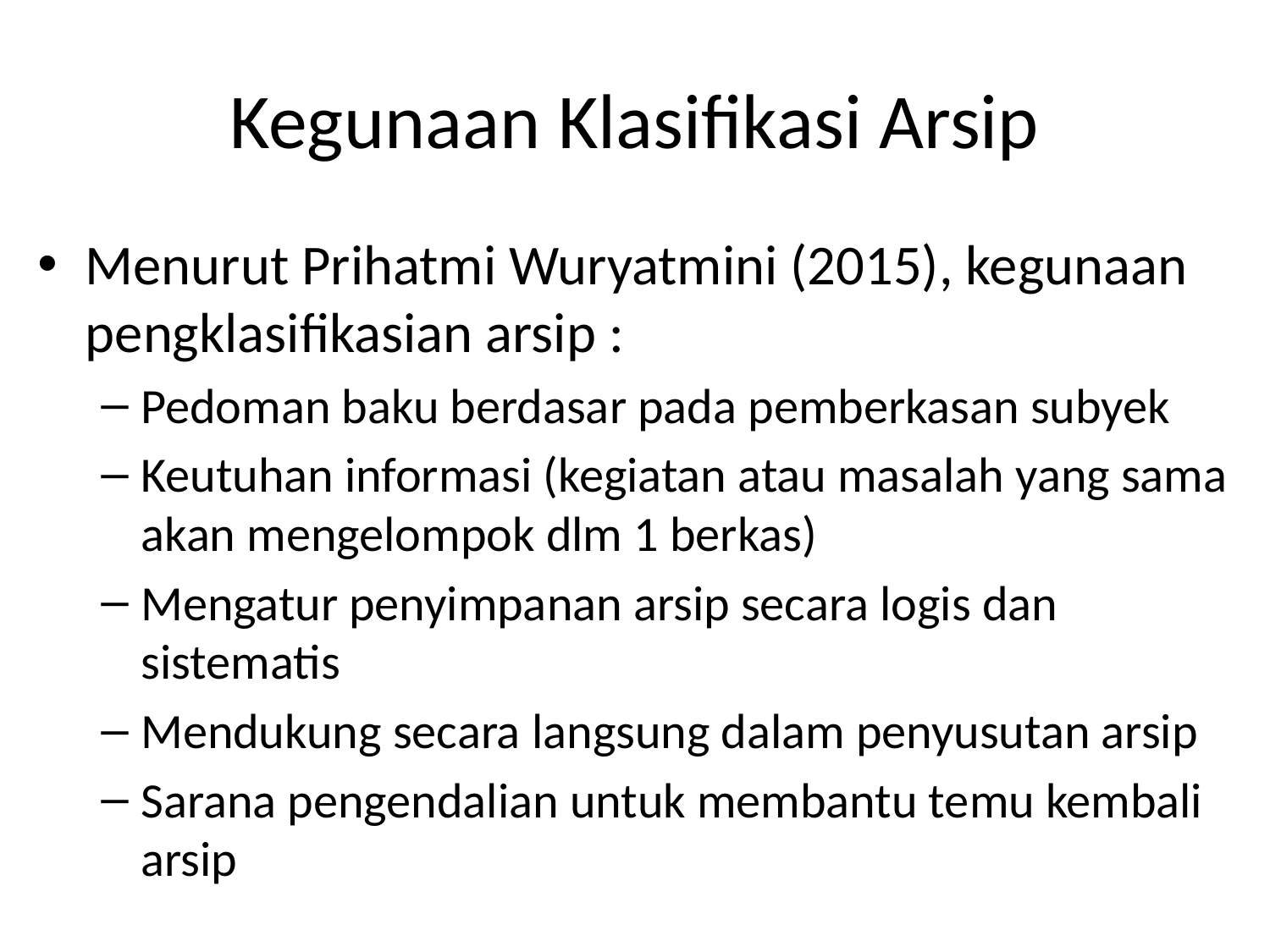

# Kegunaan Klasifikasi Arsip
Menurut Prihatmi Wuryatmini (2015), kegunaan pengklasifikasian arsip :
Pedoman baku berdasar pada pemberkasan subyek
Keutuhan informasi (kegiatan atau masalah yang sama akan mengelompok dlm 1 berkas)
Mengatur penyimpanan arsip secara logis dan sistematis
Mendukung secara langsung dalam penyusutan arsip
Sarana pengendalian untuk membantu temu kembali arsip